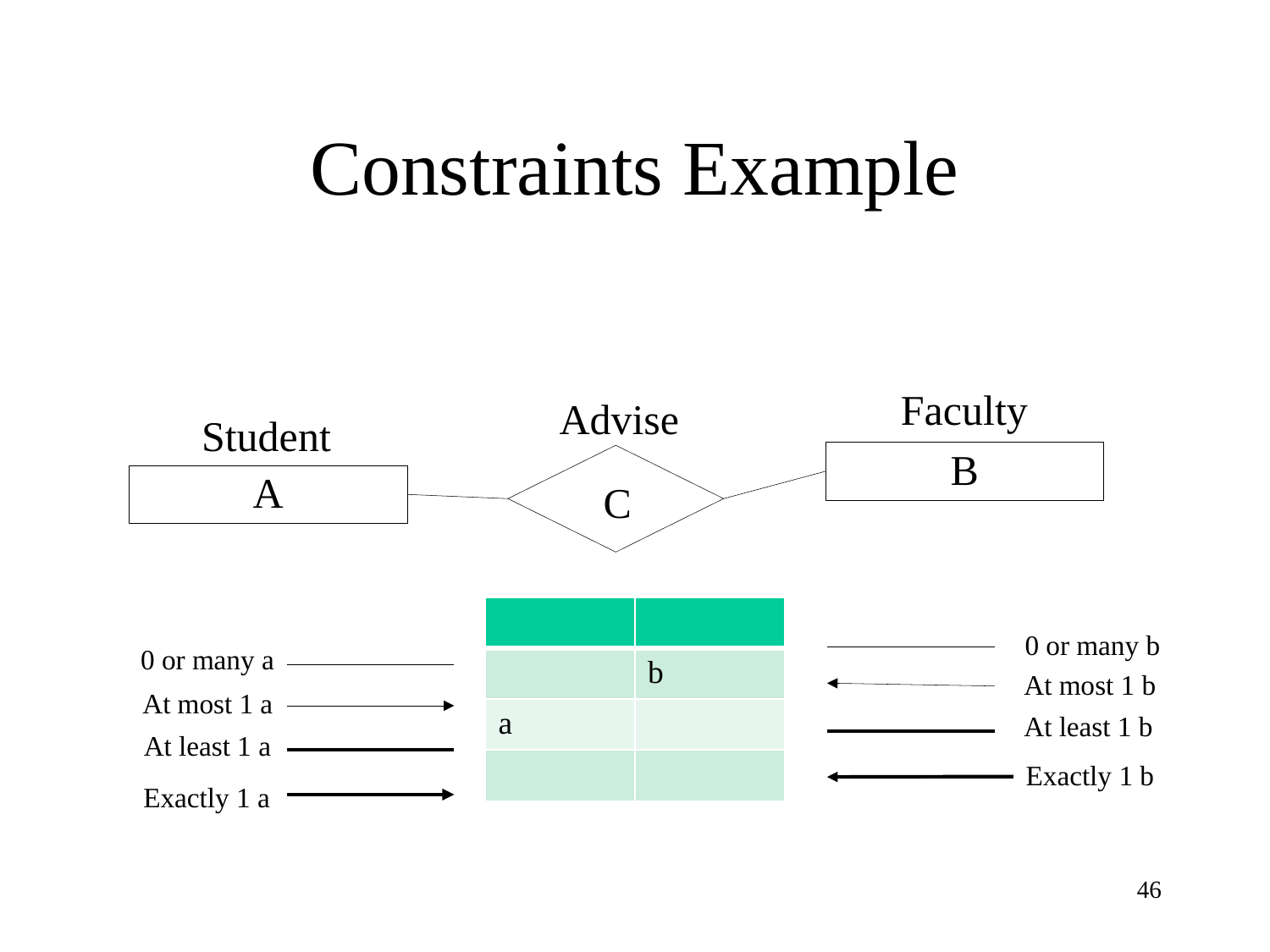

# Constraints Example
Faculty
Advise
Student
B

A
C
|  |  |
| --- | --- |
|  | b |
| a |  |
|  |  |
0 or many b
0 or many a
At most 1 b
At most 1 a
At least 1 b
At least 1 a
Exactly 1 b
Exactly 1 a
46